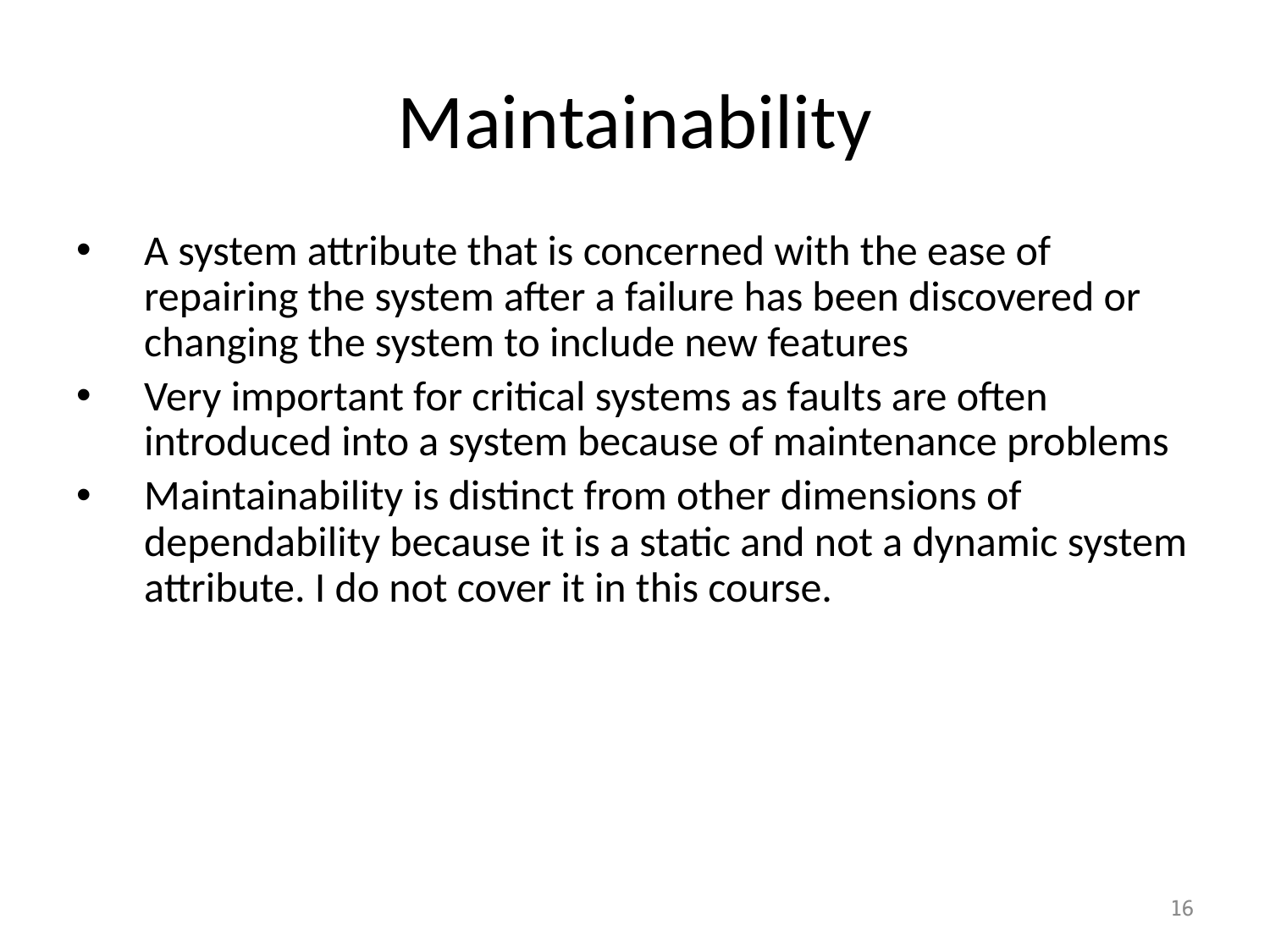

# Maintainability
A system attribute that is concerned with the ease of repairing the system after a failure has been discovered or changing the system to include new features
Very important for critical systems as faults are often introduced into a system because of maintenance problems
Maintainability is distinct from other dimensions of dependability because it is a static and not a dynamic system attribute. I do not cover it in this course.

16